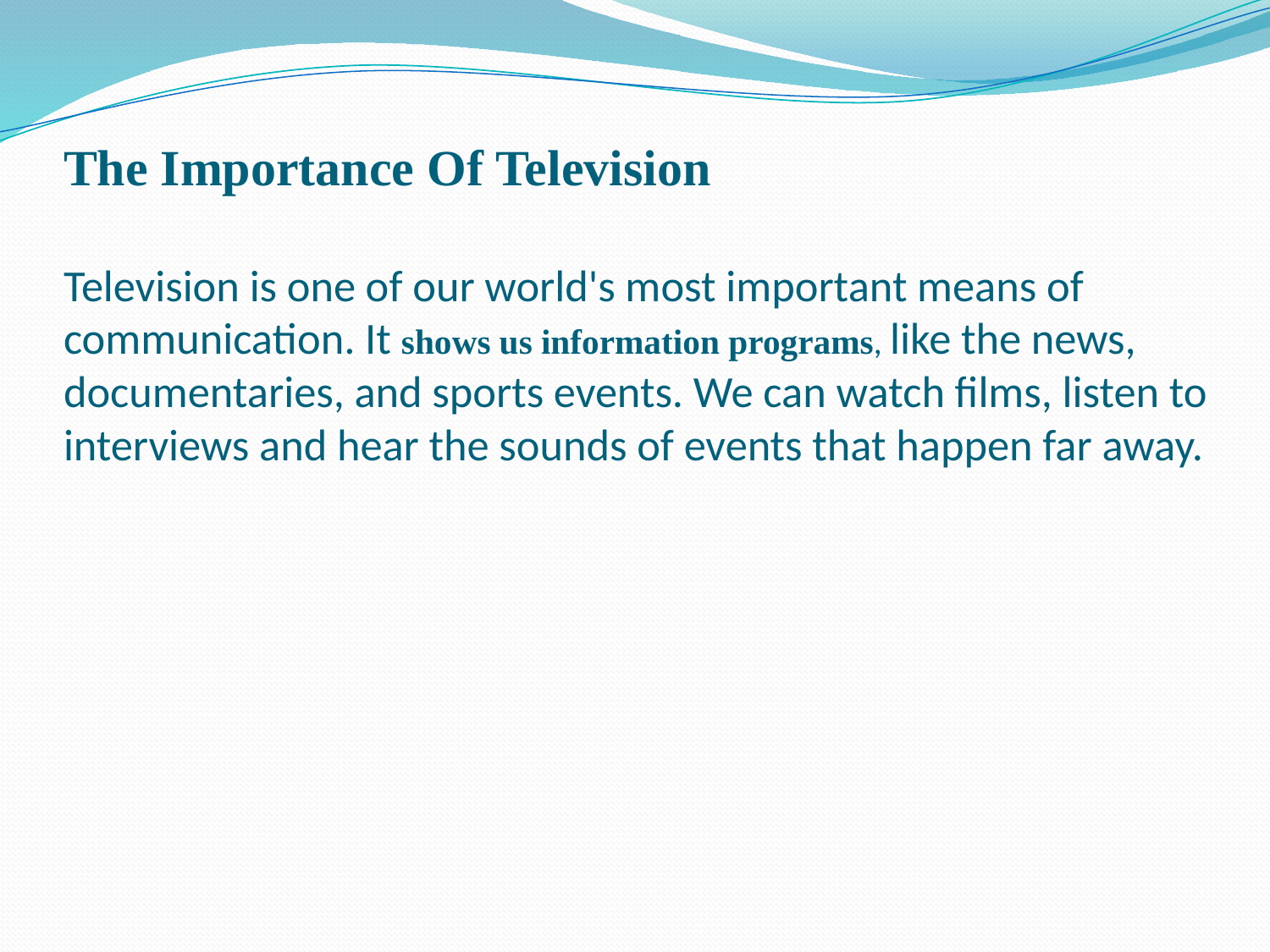

# The Importance Of Television Television is one of our world's most important means of communication. It shows us information programs, like the news, documentaries, and sports events. We can watch films, listen to interviews and hear the sounds of events that happen far away.